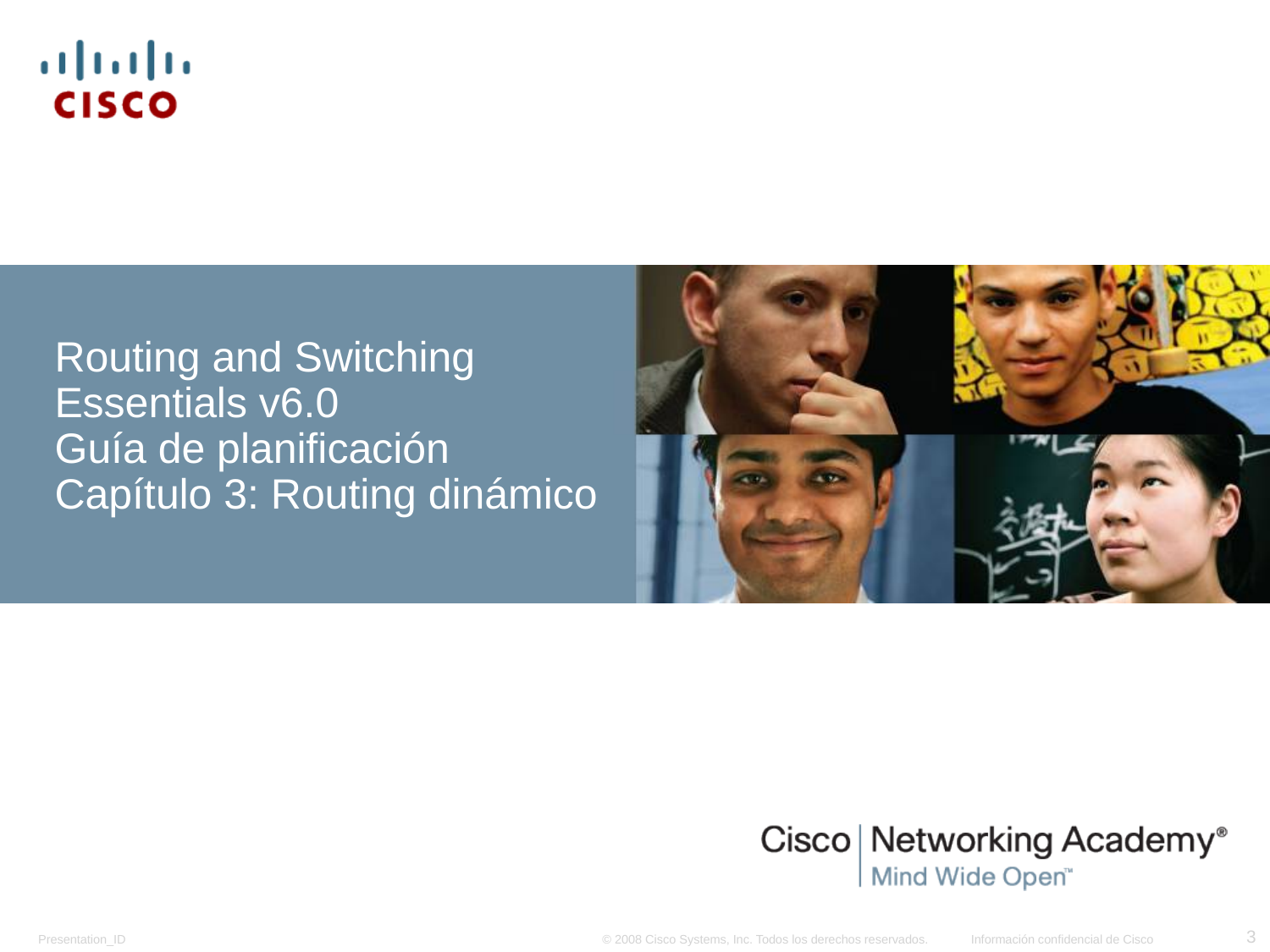

Routing and Switching 
Essentials v6.0
Guía de planificación
Capítulo 3: Routing dinámico